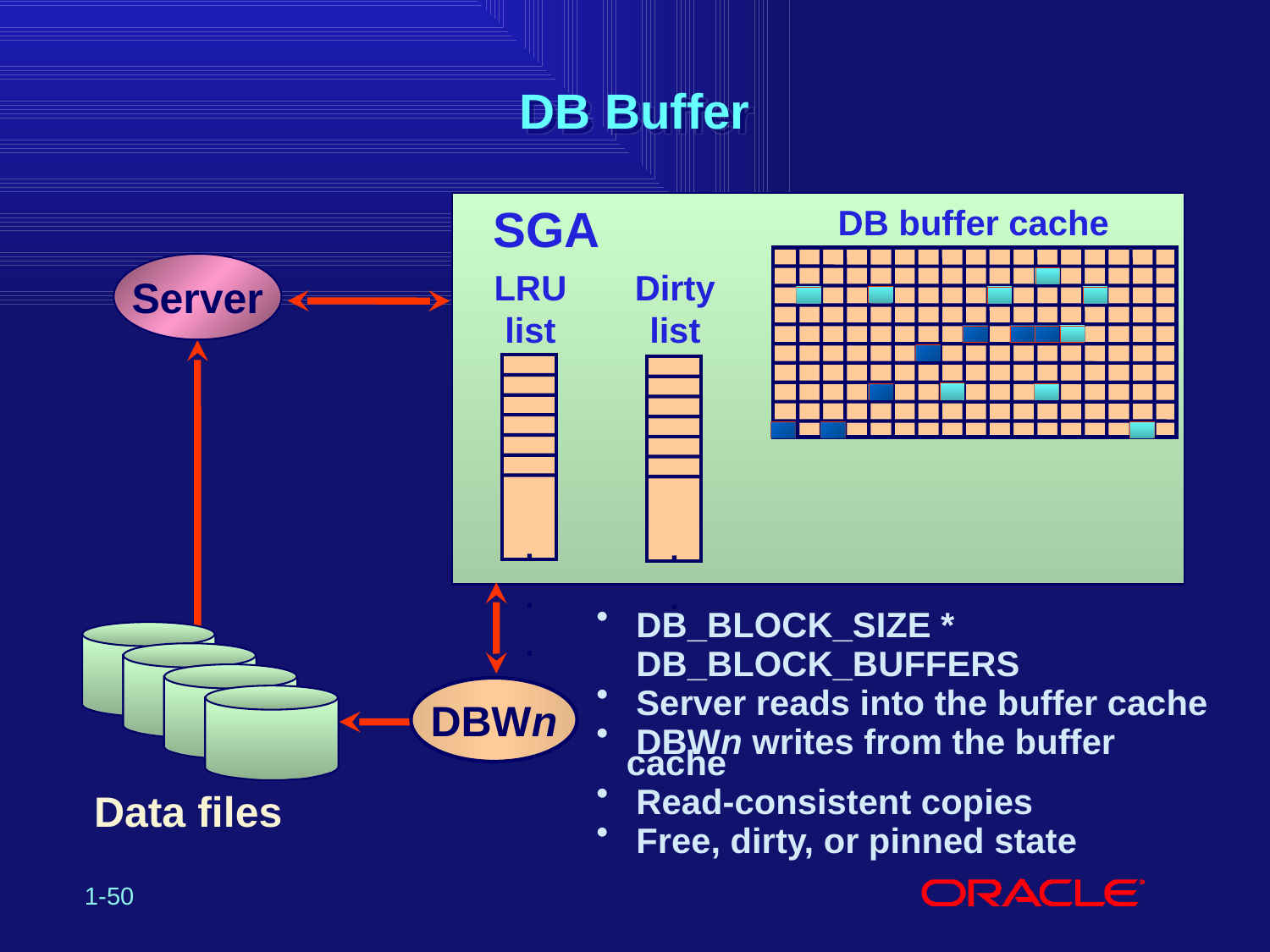

# DB Buffer
SGA

DB buffer cache

Server
Dirty list
LRU list

.
.
.
.

.
.
.
.

 DB_BLOCK_SIZE *
 DB_BLOCK_BUFFERS
 Server reads into the buffer cache
 DBWn writes from the buffer cache
 Read-consistent copies
 Free, dirty, or pinned state

Datafiles
DBWn

Data files